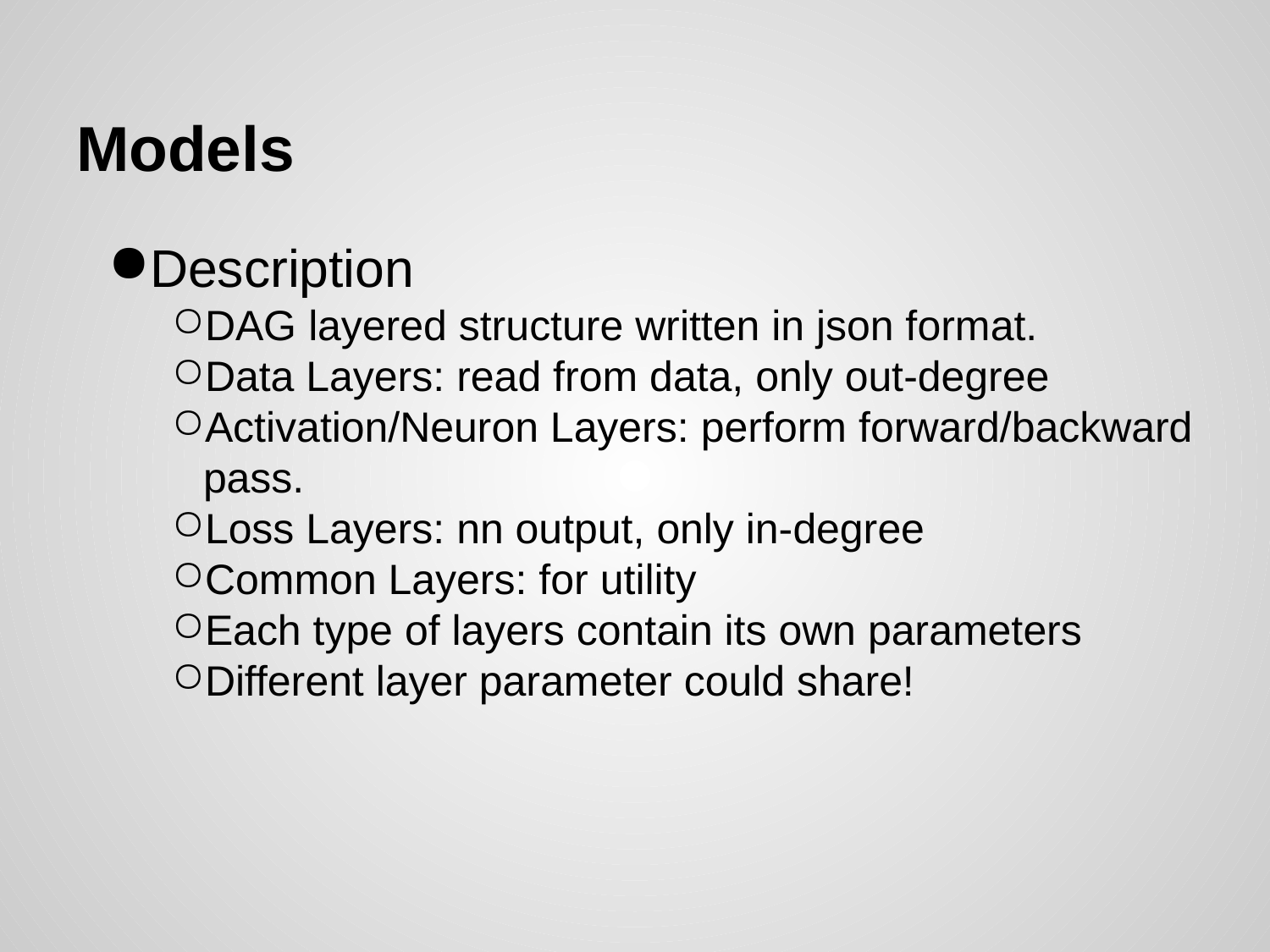

# Models
Description
DAG layered structure written in json format.
Data Layers: read from data, only out-degree
Activation/Neuron Layers: perform forward/backward pass.
Loss Layers: nn output, only in-degree
Common Layers: for utility
Each type of layers contain its own parameters
Different layer parameter could share!